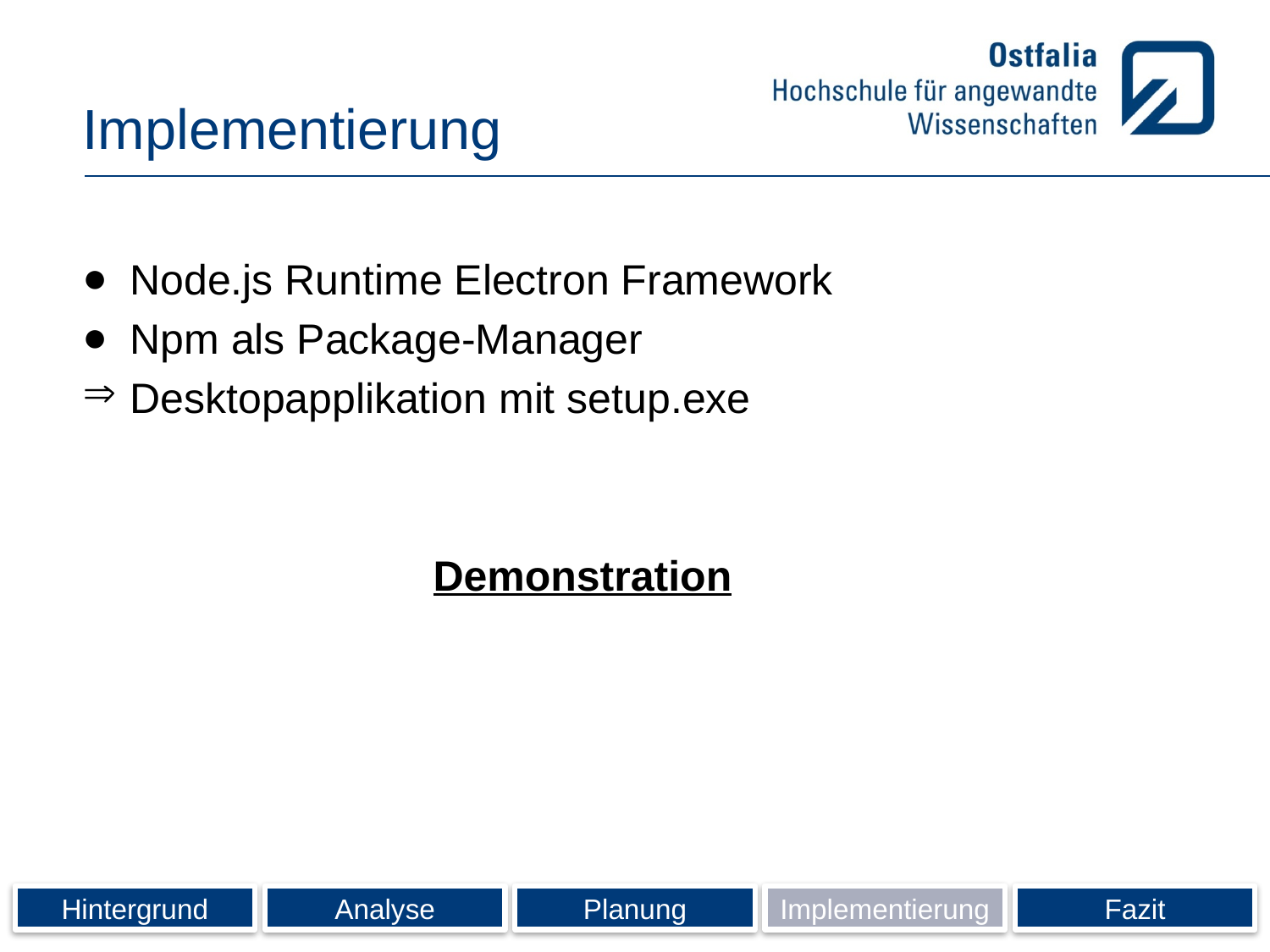

# Implementierung
Node.js Runtime Electron Framework
Npm als Package-Manager
Desktopapplikation mit setup.exe

Demonstration
Hintergrund
Analyse
Planung
Implementierung
Fazit